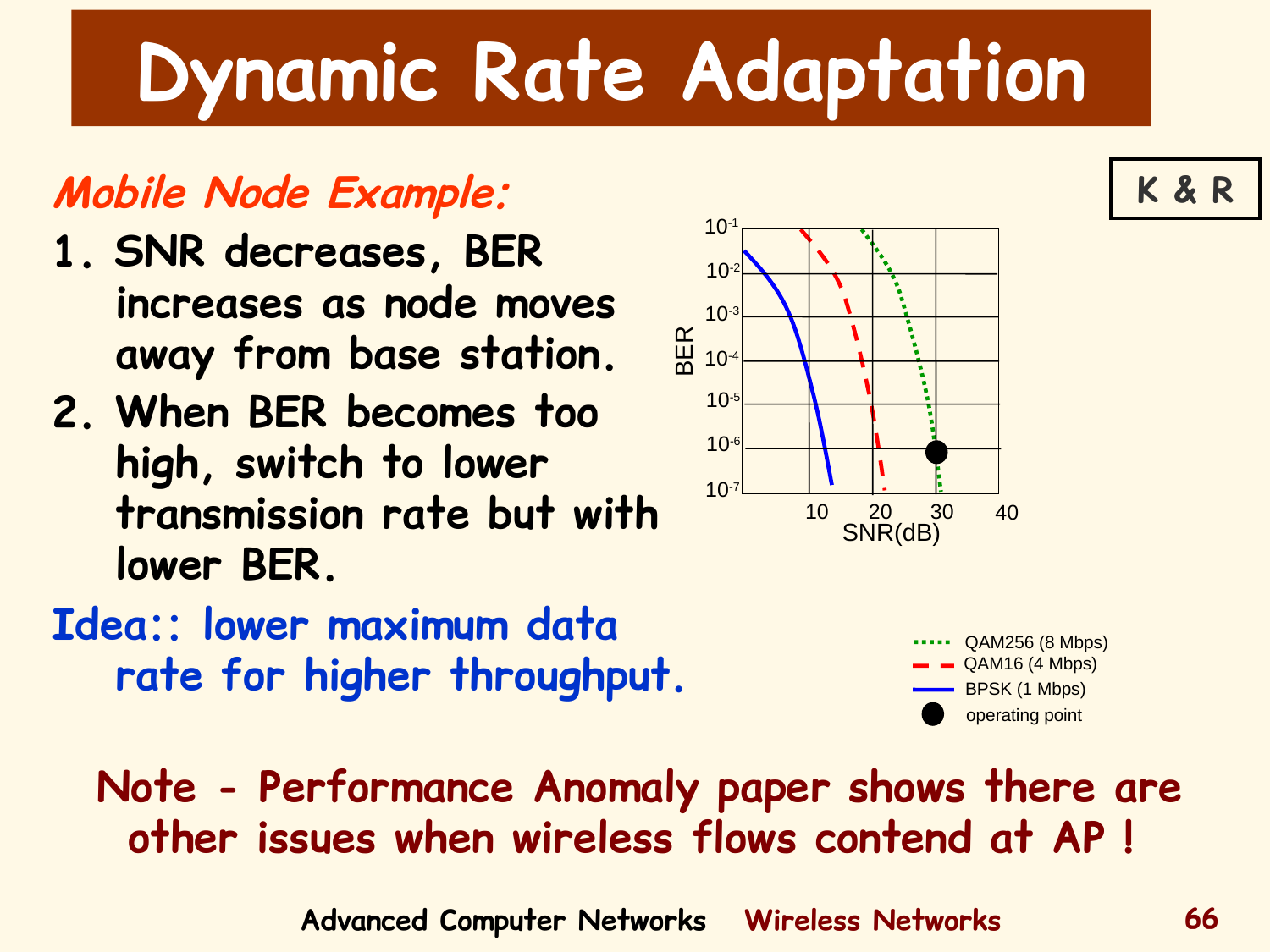

Dynamic Rate Adaptation
Mobile Node Example:
1. SNR decreases, BER increases as node moves away from base station.
2. When BER becomes too high, switch to lower transmission rate but with lower BER.
Idea:: lower maximum data rate for higher throughput.

K & R
10-1

10-2

10-3

BER
10-4

10-5

10-6

10-7
10
20
30
40
SNR(dB)
QAM256 (8 Mbps)

QAM16 (4 Mbps)

BPSK (1 Mbps)

operating point

Note - Performance Anomaly paper shows there are other issues when wireless flows contend at AP !

66
Advanced Computer Networks   Wireless Networks